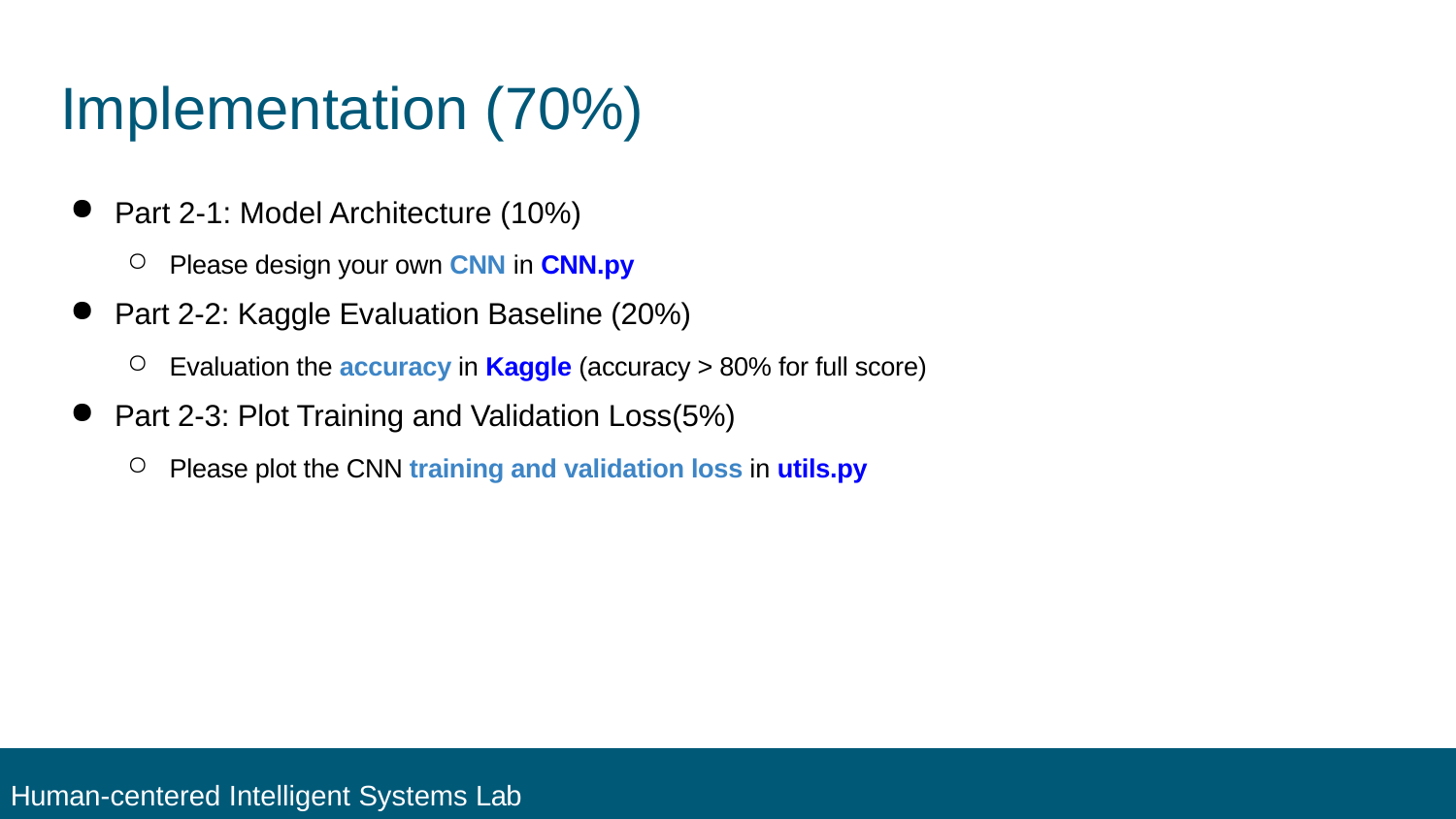

# Implementation (70%)
Part 2-1: Model Architecture (10%)
Please design your own CNN in CNN.py
Part 2-2: Kaggle Evaluation Baseline (20%)
Evaluation the accuracy in Kaggle (accuracy > 80% for full score)
Part 2-3: Plot Training and Validation Loss(5%)
Please plot the CNN training and validation loss in utils.py
Human-centered Intelligent Systems Lab